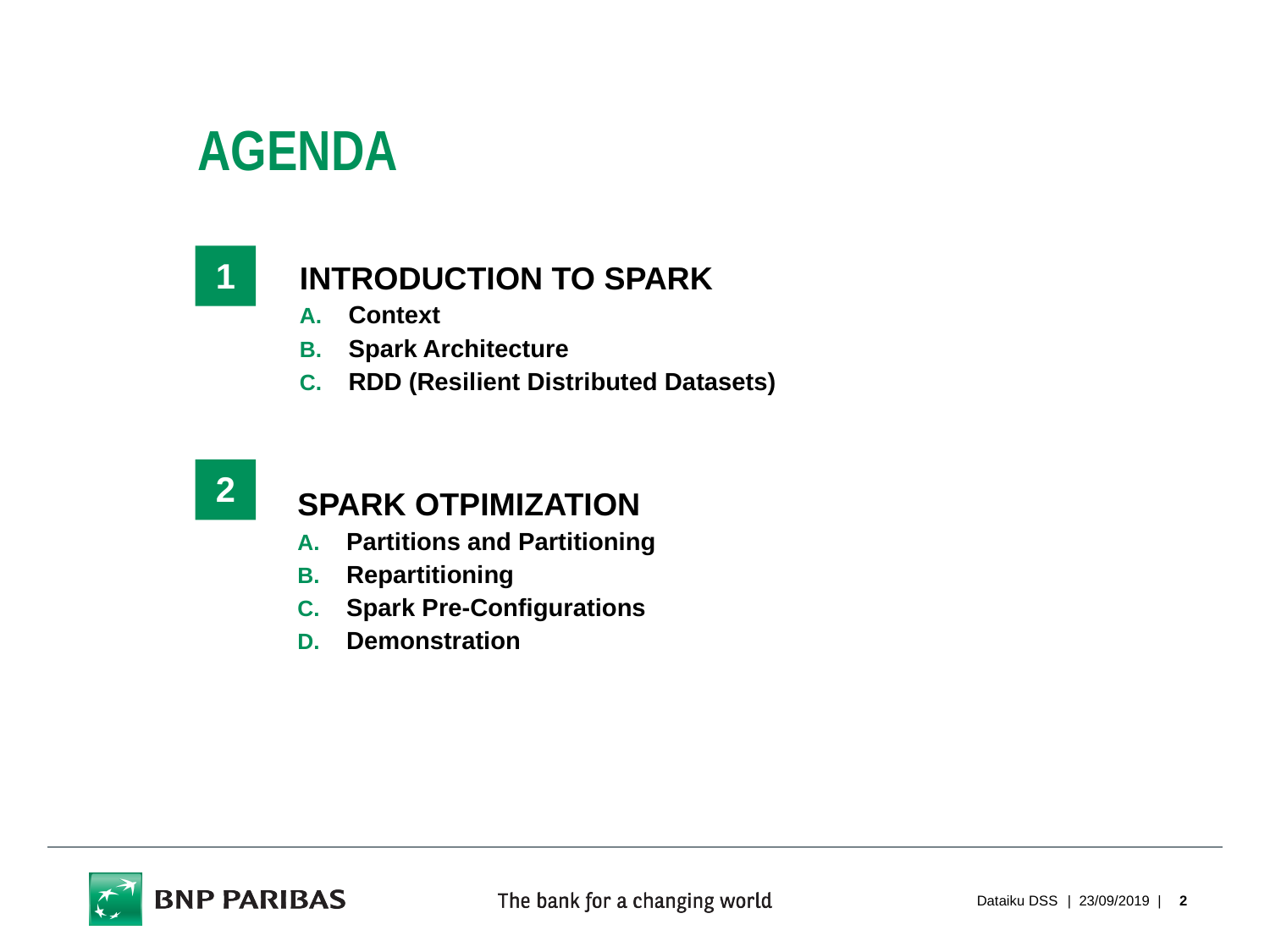

# Agenda
Introduction TO SPARK
Context
Spark Architecture
RDD (Resilient Distributed Datasets)
1
2
Spark otpimization
Partitions and Partitioning
Repartitioning
Spark Pre-Configurations
Demonstration

Dataiku DSS
|  23/09/2019  |
2